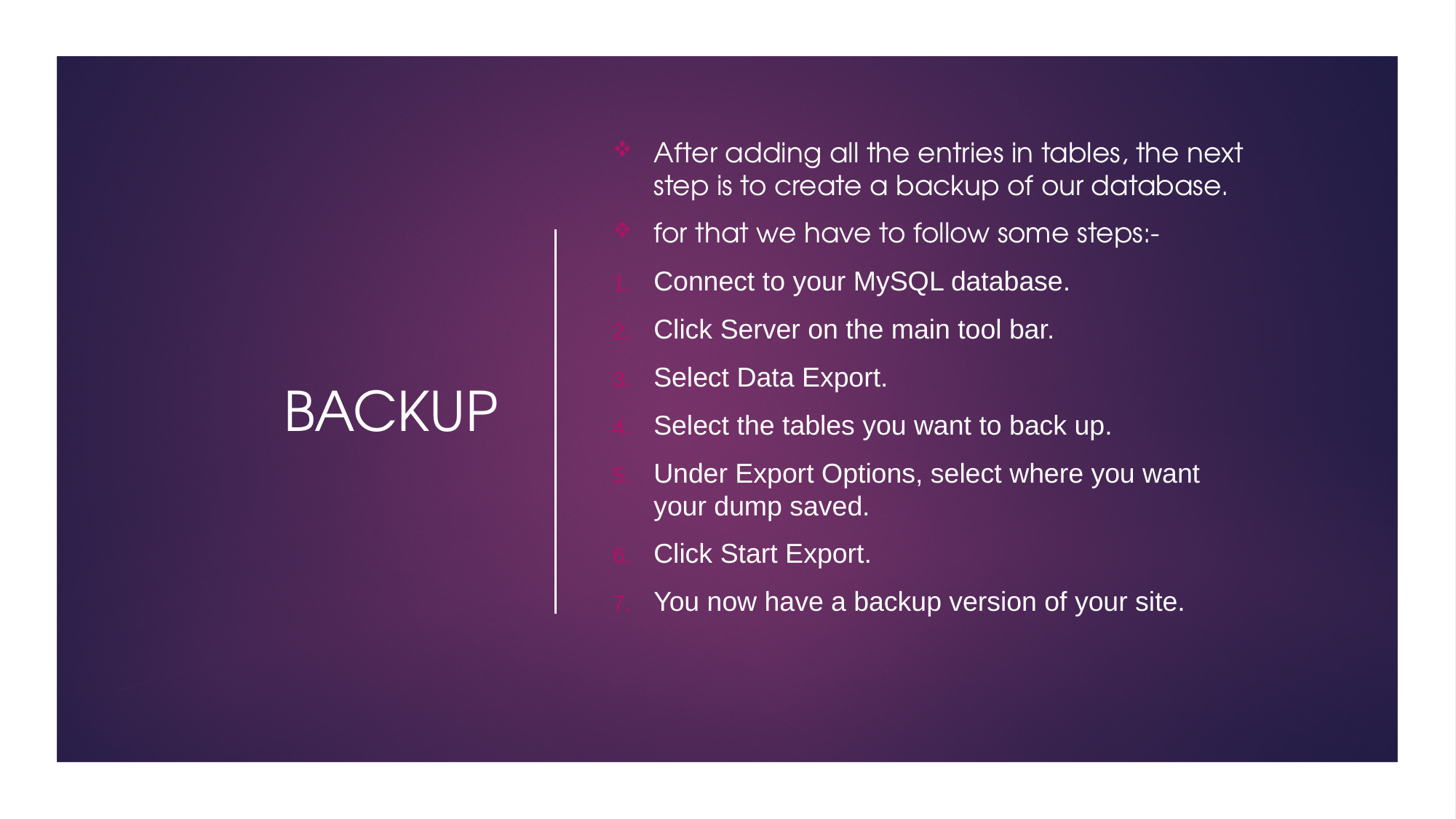

# BACKUP
After adding all the entries in tables, the next step is to create a backup of our database.
for that we have to follow some steps:-
Connect to your MySQL database.
Click Server on the main tool bar.
Select Data Export.
Select the tables you want to back up.
Under Export Options, select where you want your dump saved.
Click Start Export.
You now have a backup version of your site.